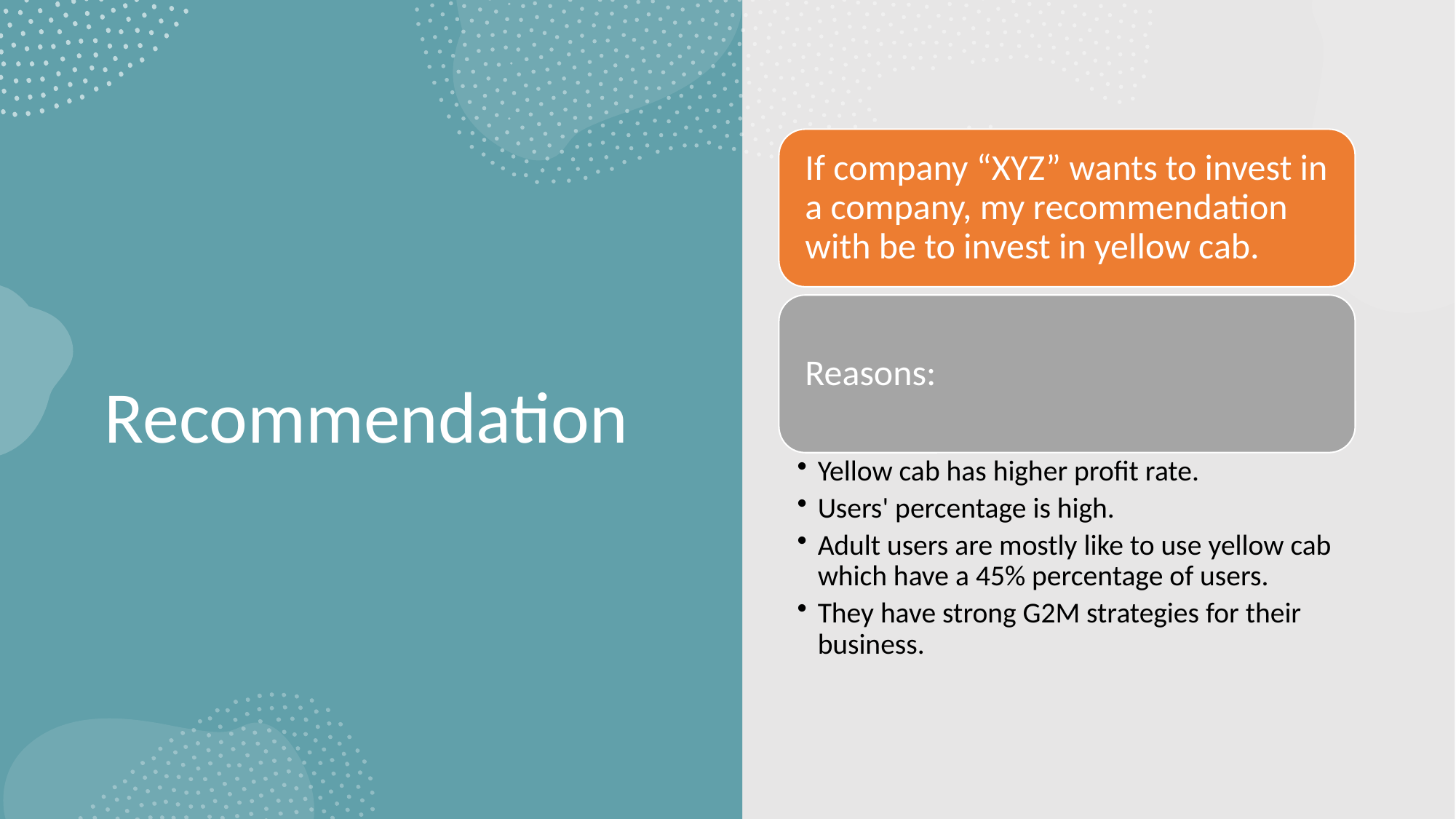

If company “XYZ” wants to invest in a company, my recommendation with be to invest in yellow cab.
Reasons:
Yellow cab has higher profit rate.
Users' percentage is high.
Adult users are mostly like to use yellow cab which have a 45% percentage of users.
They have strong G2M strategies for their business.
# Recommendation